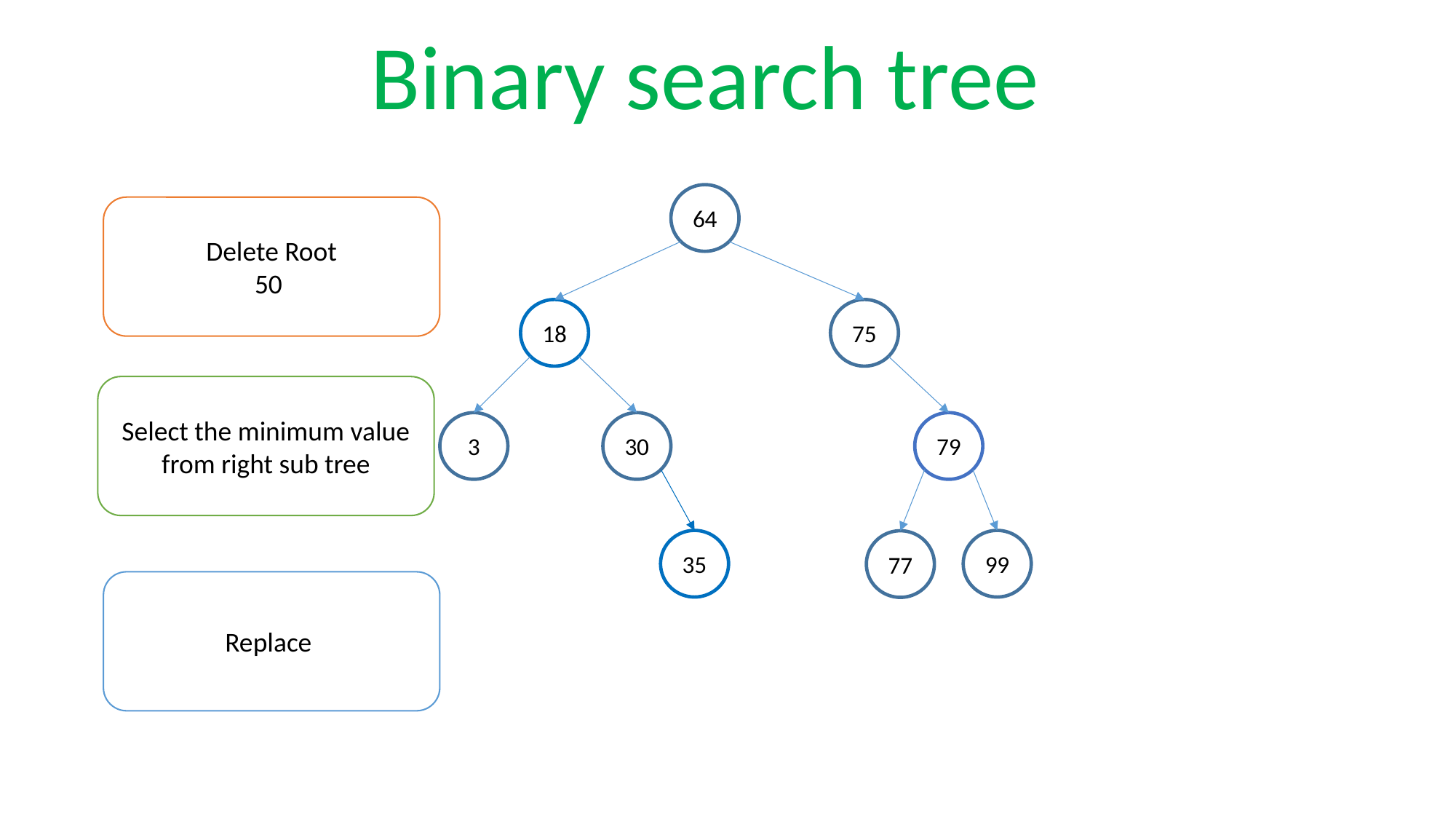

# Binary search tree

64
Delete Root
50
18
75
Select the minimum value from right sub tree
3
30
79
35
99
77
Replace